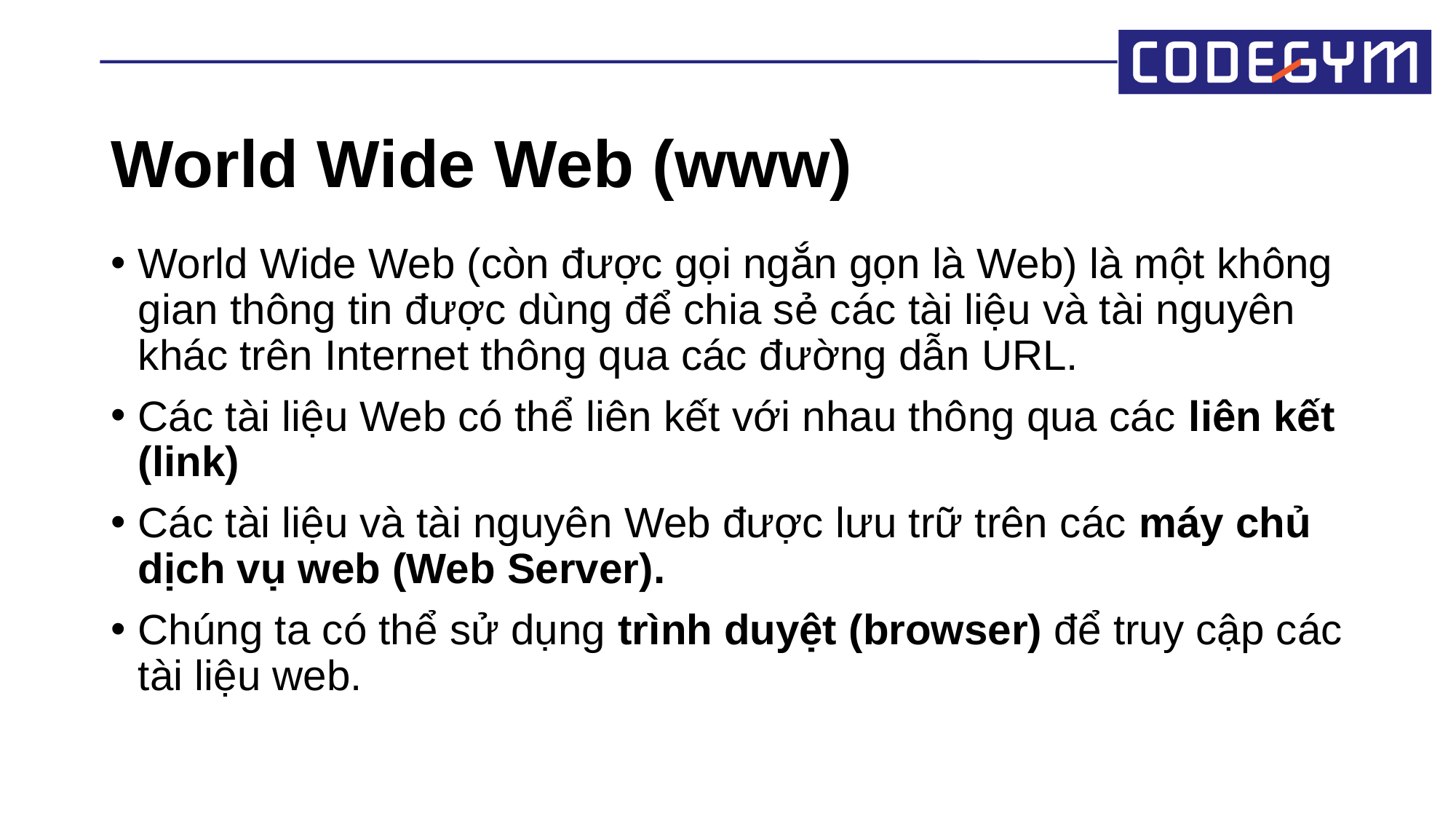

# World Wide Web (www)
World Wide Web (còn được gọi ngắn gọn là Web) là một không gian thông tin được dùng để chia sẻ các tài liệu và tài nguyên khác trên Internet thông qua các đường dẫn URL.
Các tài liệu Web có thể liên kết với nhau thông qua các liên kết (link)
Các tài liệu và tài nguyên Web được lưu trữ trên các máy chủ dịch vụ web (Web Server).
Chúng ta có thể sử dụng trình duyệt (browser) để truy cập các tài liệu web.